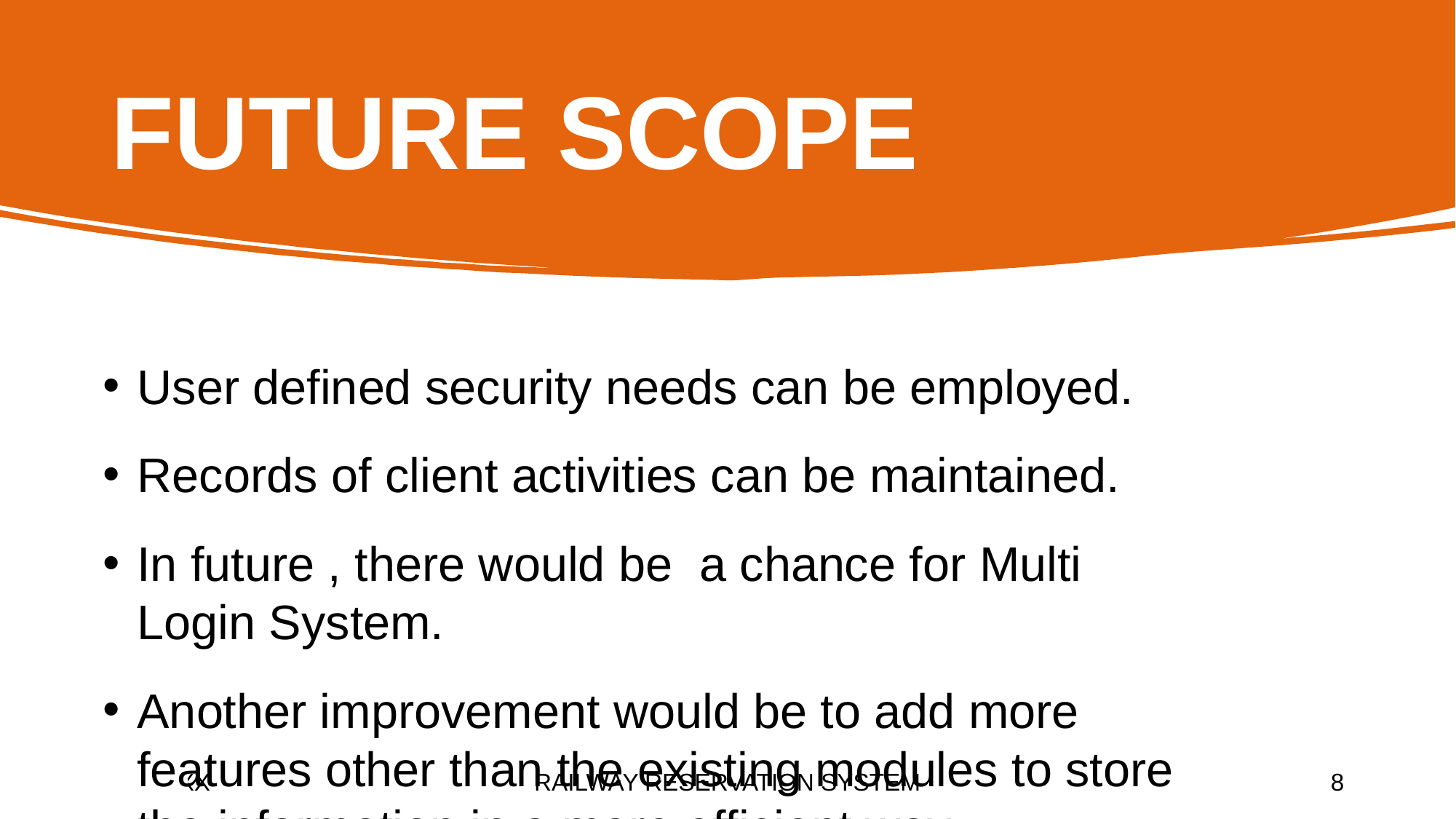

# FUTURE SCOPE
User defined security needs can be employed.
Records of client activities can be maintained.
In future , there would be  a chance for Multi Login System.
Another improvement would be to add more features other than the existing modules to store the information in a more efficient way.

9/3/20XX
RAILWAY RESERVATION SYSTEM
8